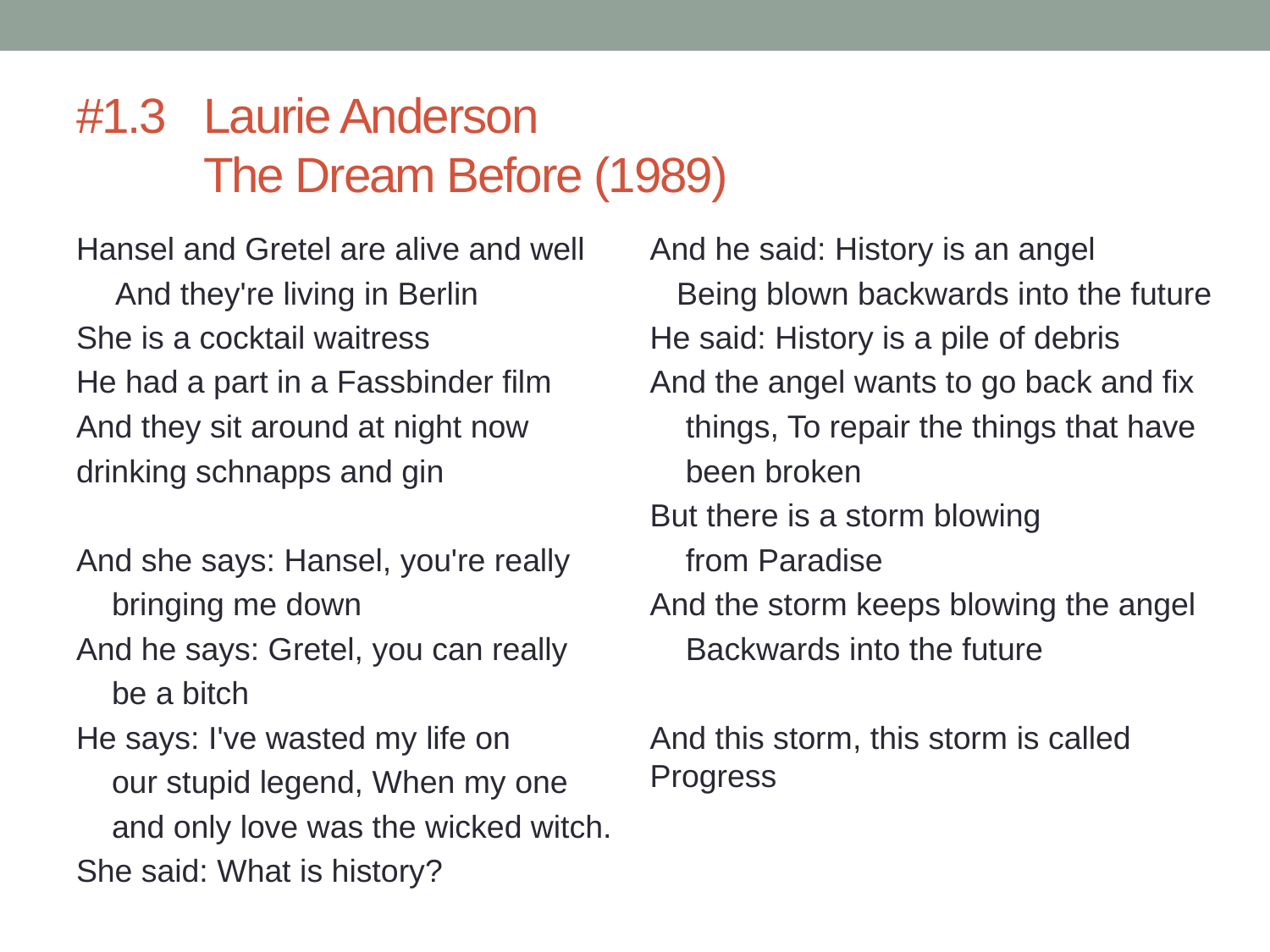

# #1.3	Laurie Anderson The Dream Before (1989)
Hansel and Gretel are alive and well
	And they're living in Berlin
She is a cocktail waitress
He had a part in a Fassbinder film
And they sit around at night now
drinking schnapps and gin

And she says: Hansel, you're really
    bringing me down
And he says: Gretel, you can really
    be a bitch
He says: I've wasted my life on
    our stupid legend, When my one
    and only love was the wicked witch.
She said: What is history?
And he said: History is an angel
   Being blown backwards into the future
He said: History is a pile of debris
And the angel wants to go back and fix
    things, To repair the things that have
    been broken
But there is a storm blowing
    from Paradise
And the storm keeps blowing the angel
    Backwards into the future

And this storm, this storm is called Progress